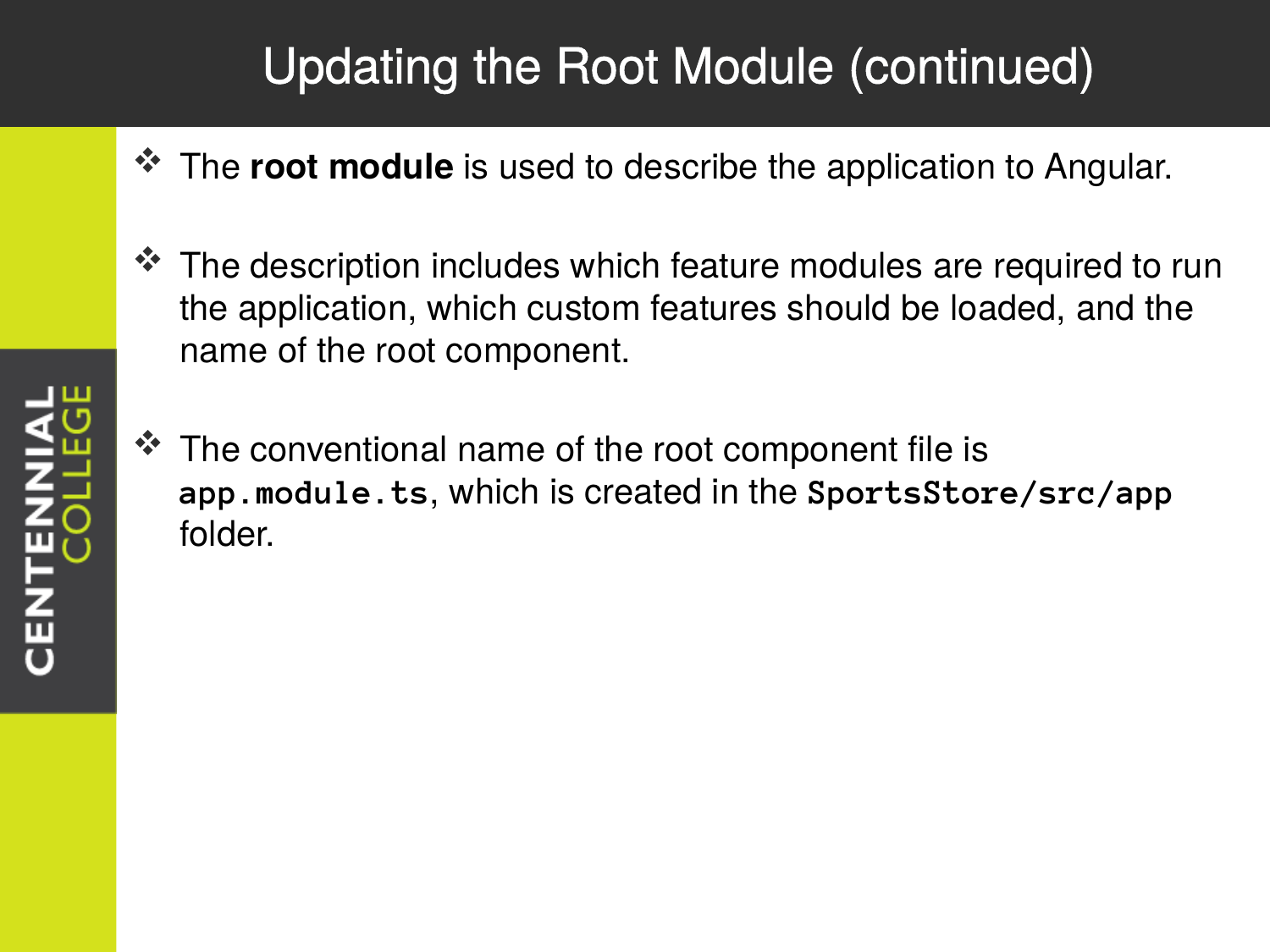

# Updating the Root Module (continued)
The root module is used to describe the application to Angular.

The description includes which feature modules are required to run the application, which custom features should be loaded, and the name of the root component.

The conventional name of the root component file is app.module.ts, which is created in the SportsStore/src/app folder.